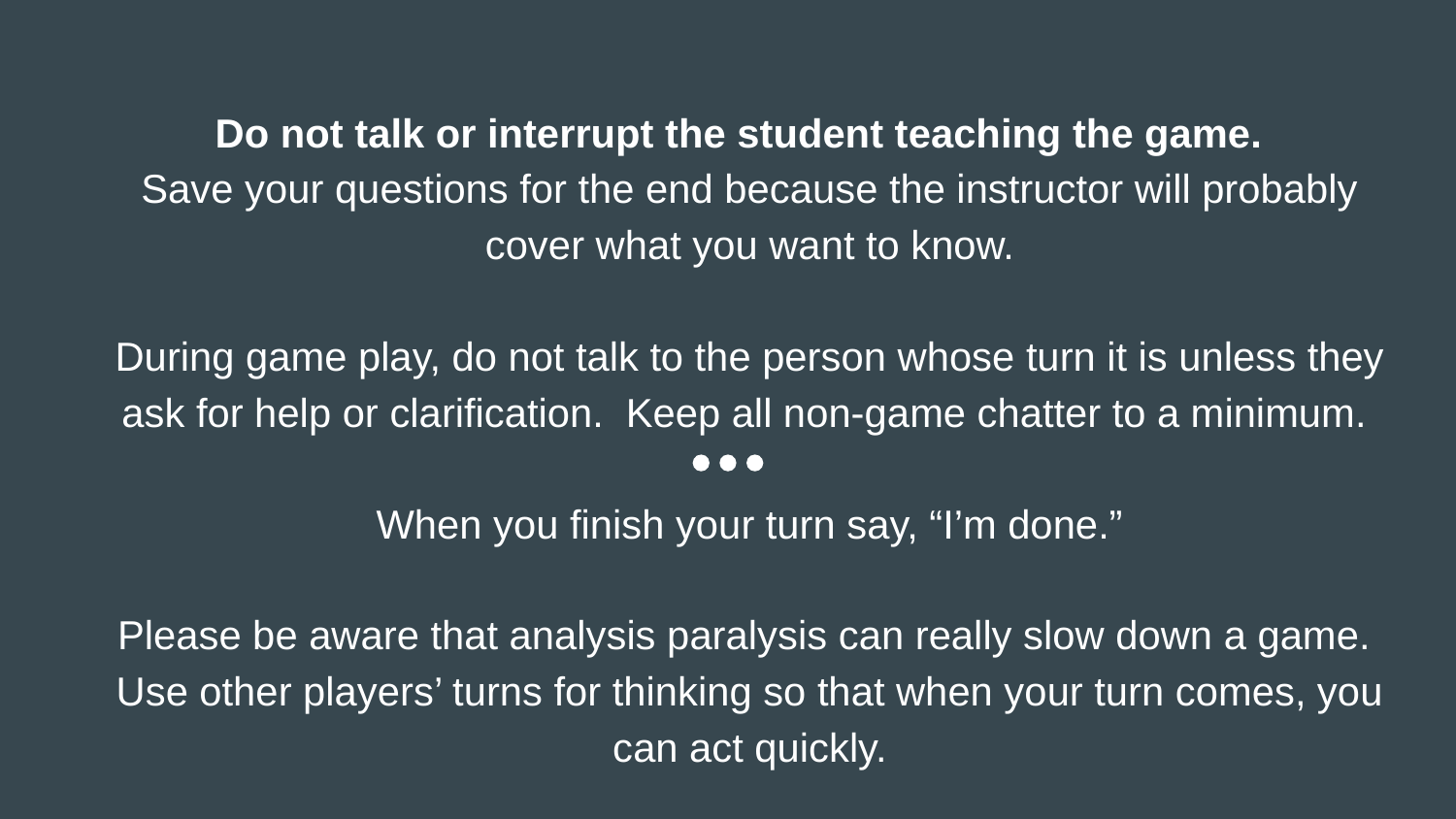

# Do not talk or interrupt the student teaching the game.
Save your questions for the end because the instructor will probably cover what you want to know.

During game play, do not talk to the person whose turn it is unless they ask for help or clarification.  Keep all non-game chatter to a minimum.

When you finish your turn say, “I’m done.”

Please be aware that analysis paralysis can really slow down a game.  Use other players’ turns for thinking so that when your turn comes, you can act quickly.